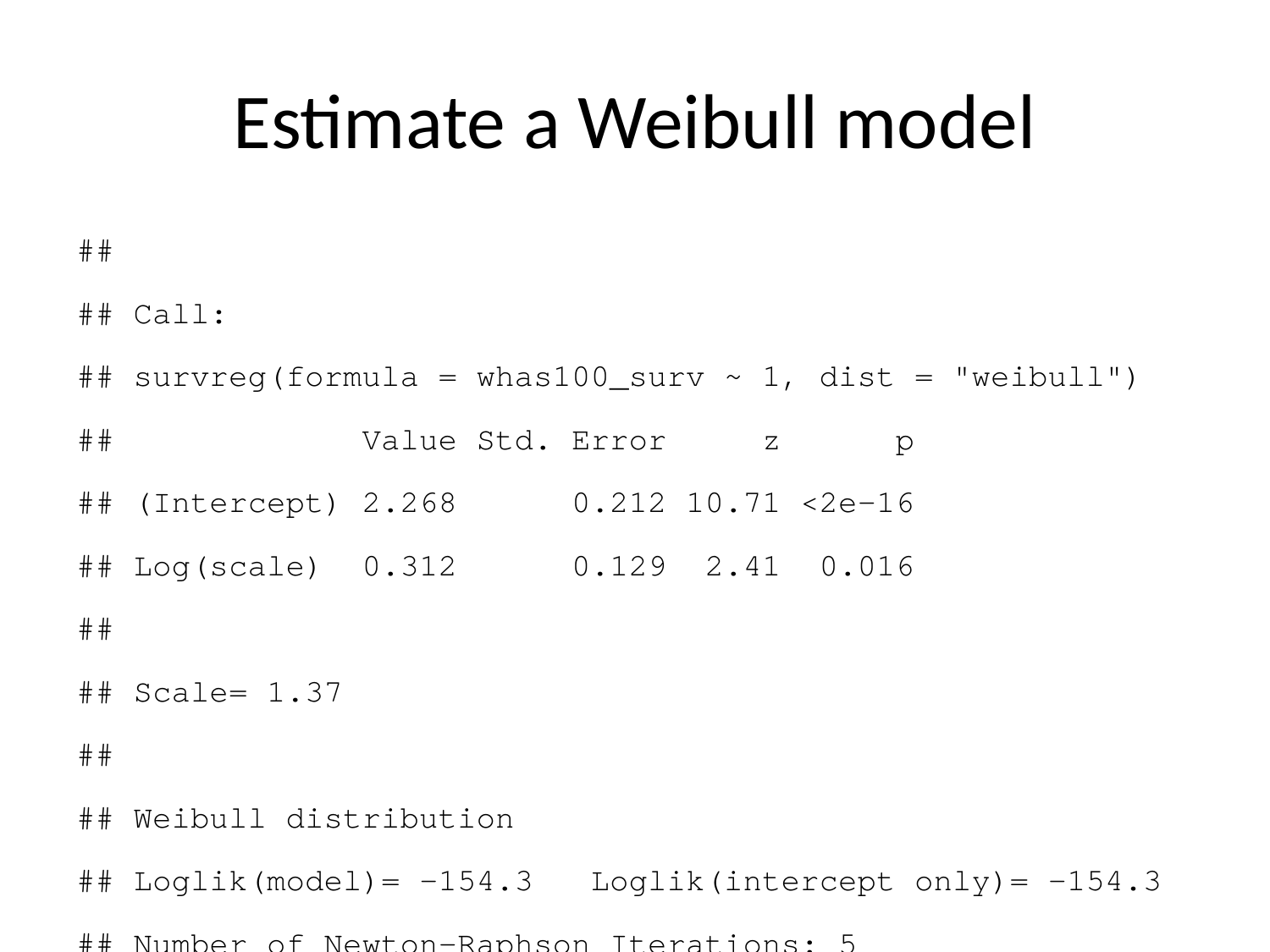

# Estimate a Weibull model
##
## Call:
## survreg(formula = whas100_surv ~ 1, dist = "weibull")
##             Value Std. Error     z      p
## (Intercept) 2.268      0.212 10.71 <2e-16
## Log(scale)  0.312      0.129  2.41  0.016
##
## Scale= 1.37
##
## Weibull distribution
## Loglik(model)= -154.3   Loglik(intercept only)= -154.3
## Number of Newton-Raphson Iterations: 5
## n= 100